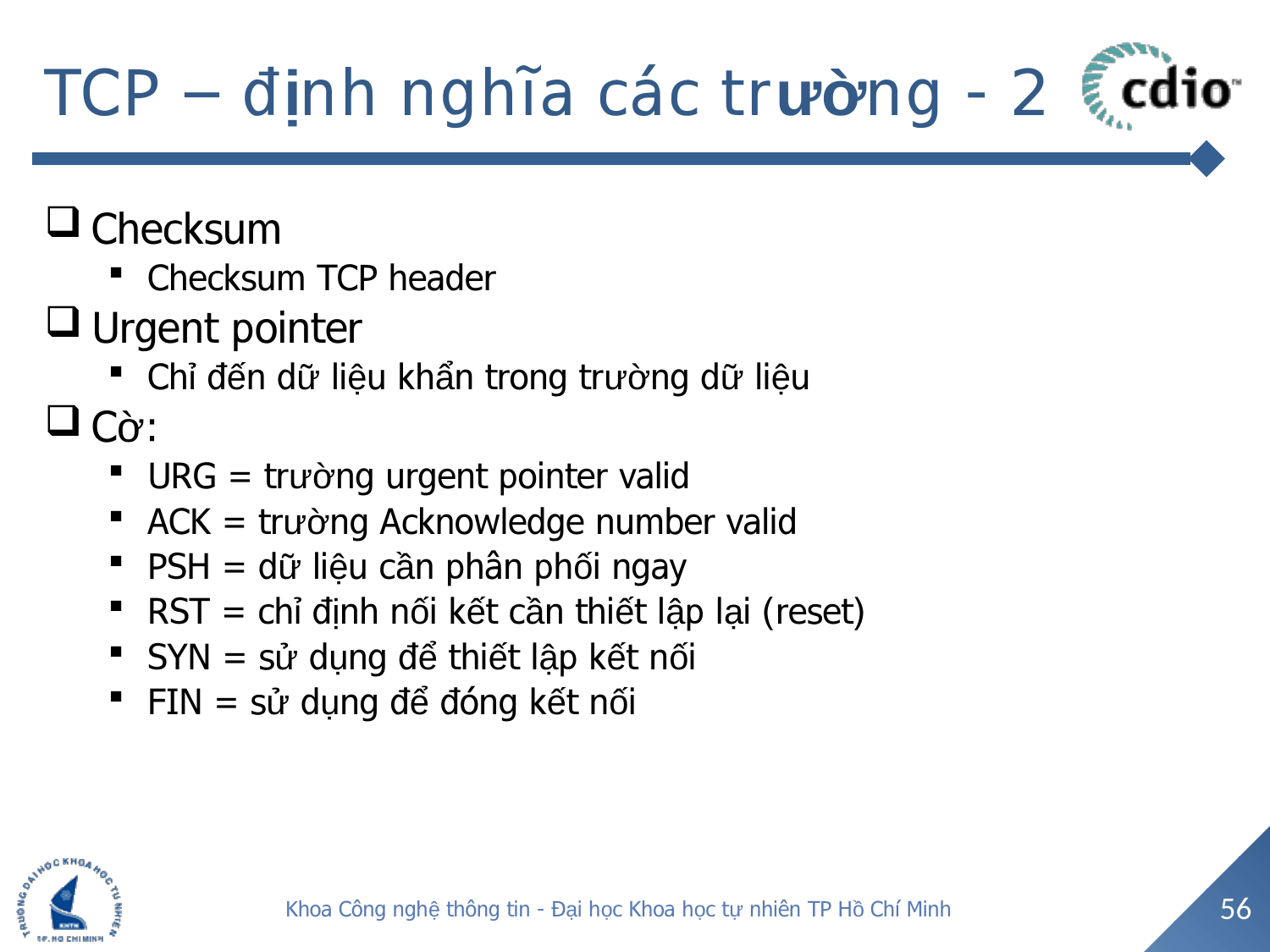

# TCP – định nghĩa các trường - 2
Checksum
Checksum TCP header
Urgent pointer
Chỉ đến dữ liệu khẩn trong trường dữ liệu
Cờ:
URG = trường urgent pointer valid
ACK = trường Acknowledge number valid
PSH = dữ liệu cần phân phối ngay
RST = chỉ định nối kết cần thiết lập lại (reset)
SYN = sử dụng để thiết lập kết nối
FIN = sử dụng để đóng kết nối
56
Khoa Công nghệ thông tin - Đại học Khoa học tự nhiên TP Hồ Chí Minh